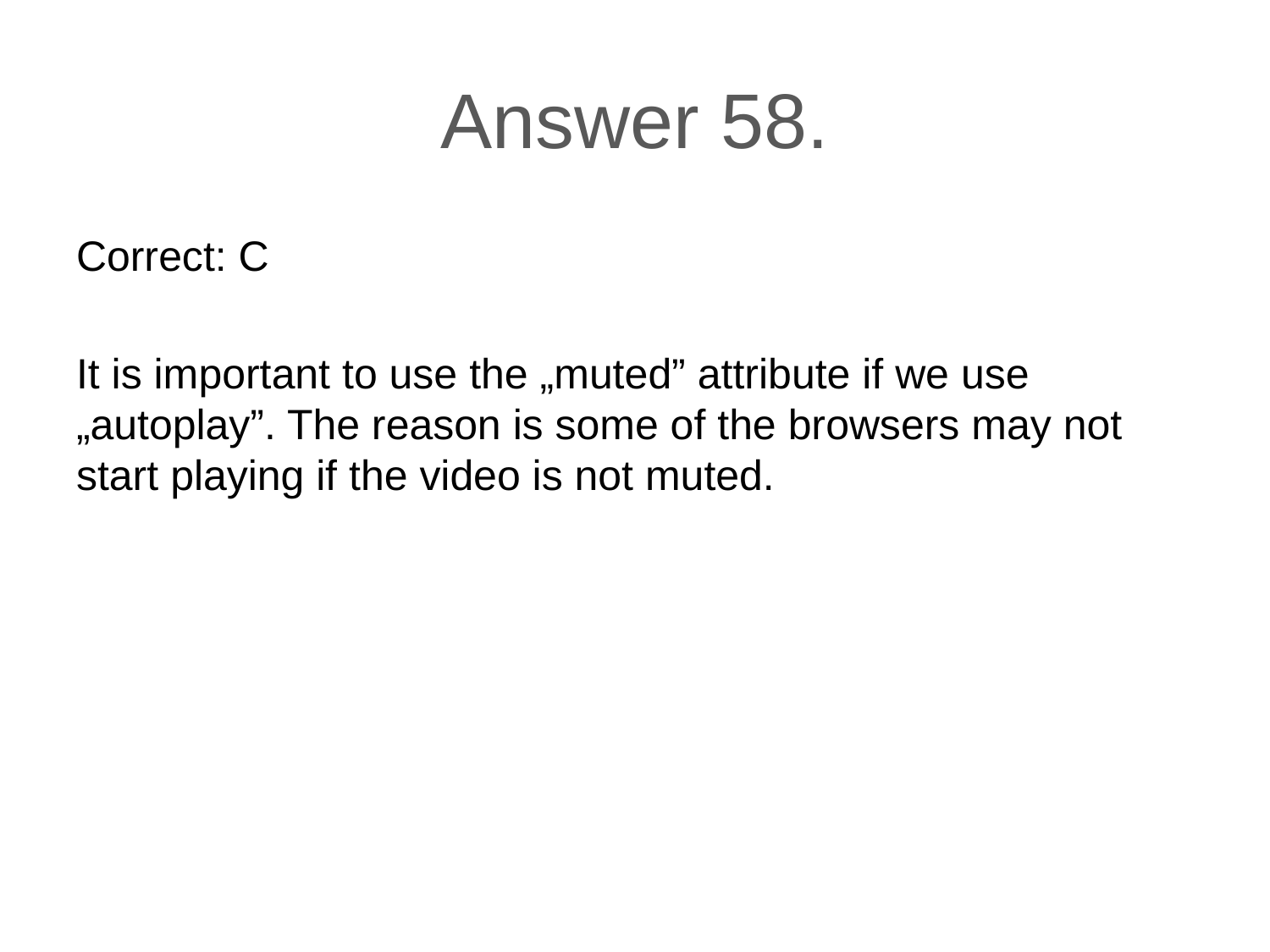

# Answer 58.
Correct: C

It is important to use the „muted” attribute if we use „autoplay”. The reason is some of the browsers may not start playing if the video is not muted.